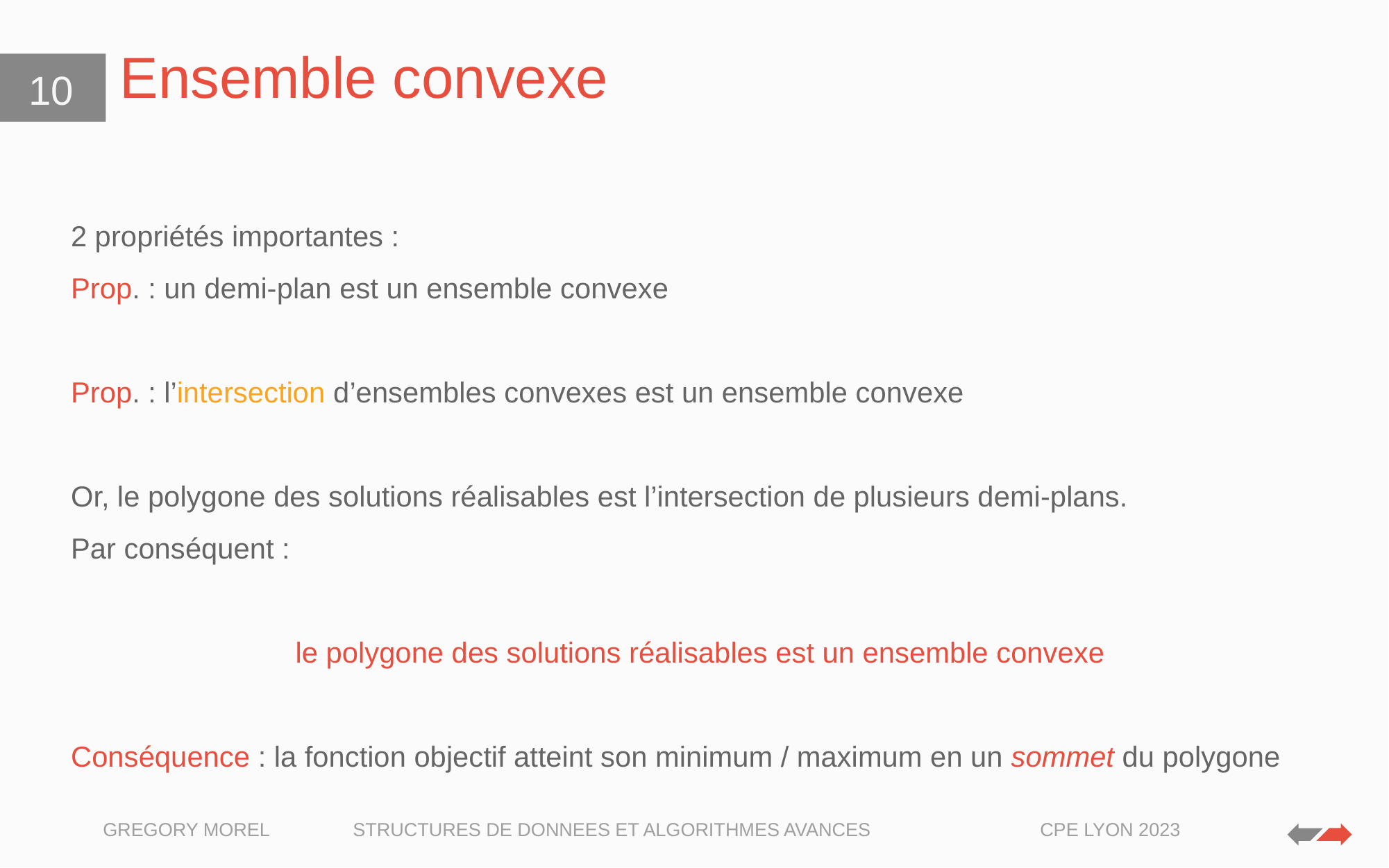

# Ensemble convexe
10
2 propriétés importantes :
Prop. : un demi-plan est un ensemble convexe

Prop. : l’intersection d’ensembles convexes est un ensemble convexe

Or, le polygone des solutions réalisables est l’intersection de plusieurs demi-plans.
Par conséquent :

le polygone des solutions réalisables est un ensemble convexe

Conséquence : la fonction objectif atteint son minimum / maximum en un sommet du polygone